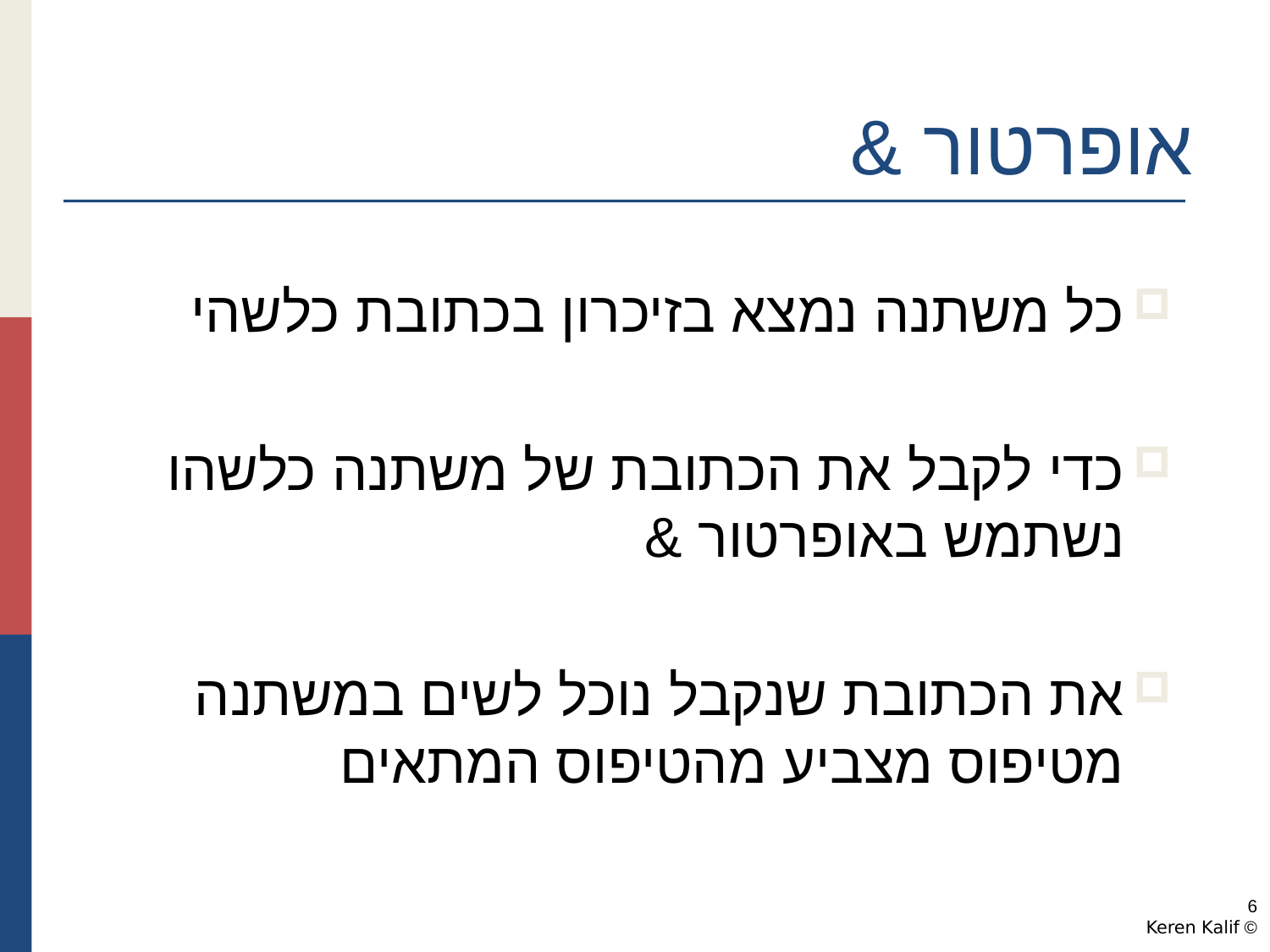

# אופרטור &

כל משתנה נמצא בזיכרון בכתובת כלשהי

כדי לקבל את הכתובת של משתנה כלשהו נשתמש באופרטור &

את הכתובת שנקבל נוכל לשים במשתנה מטיפוס מצביע מהטיפוס המתאים
6
© Keren Kalif